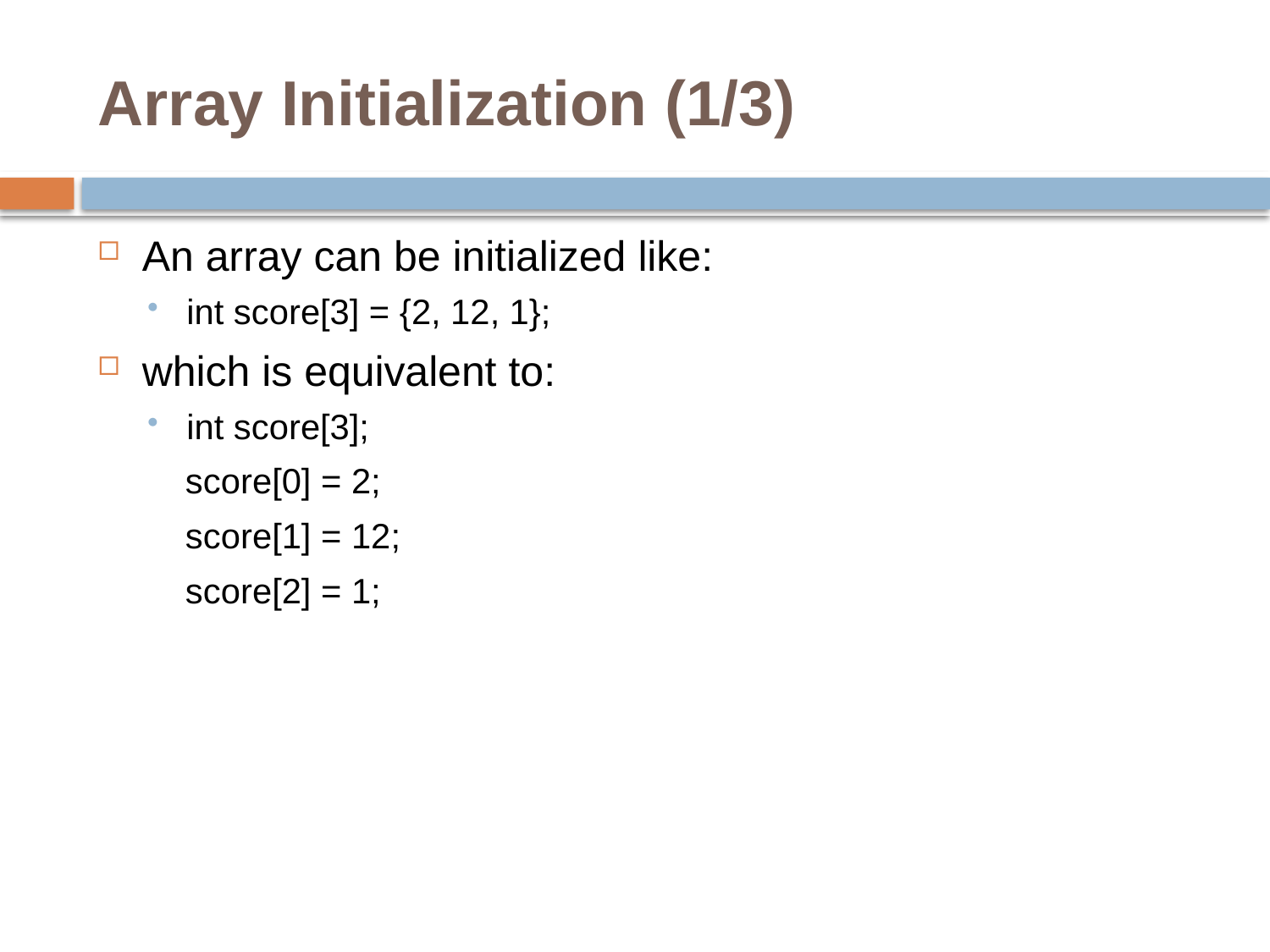

# Array Initialization (1/3)
An array can be initialized like:
int score[3] = {2, 12, 1};
which is equivalent to:
int score[3];
         score[0] = 2;
         score[1] = 12;
         score[2] = 1;